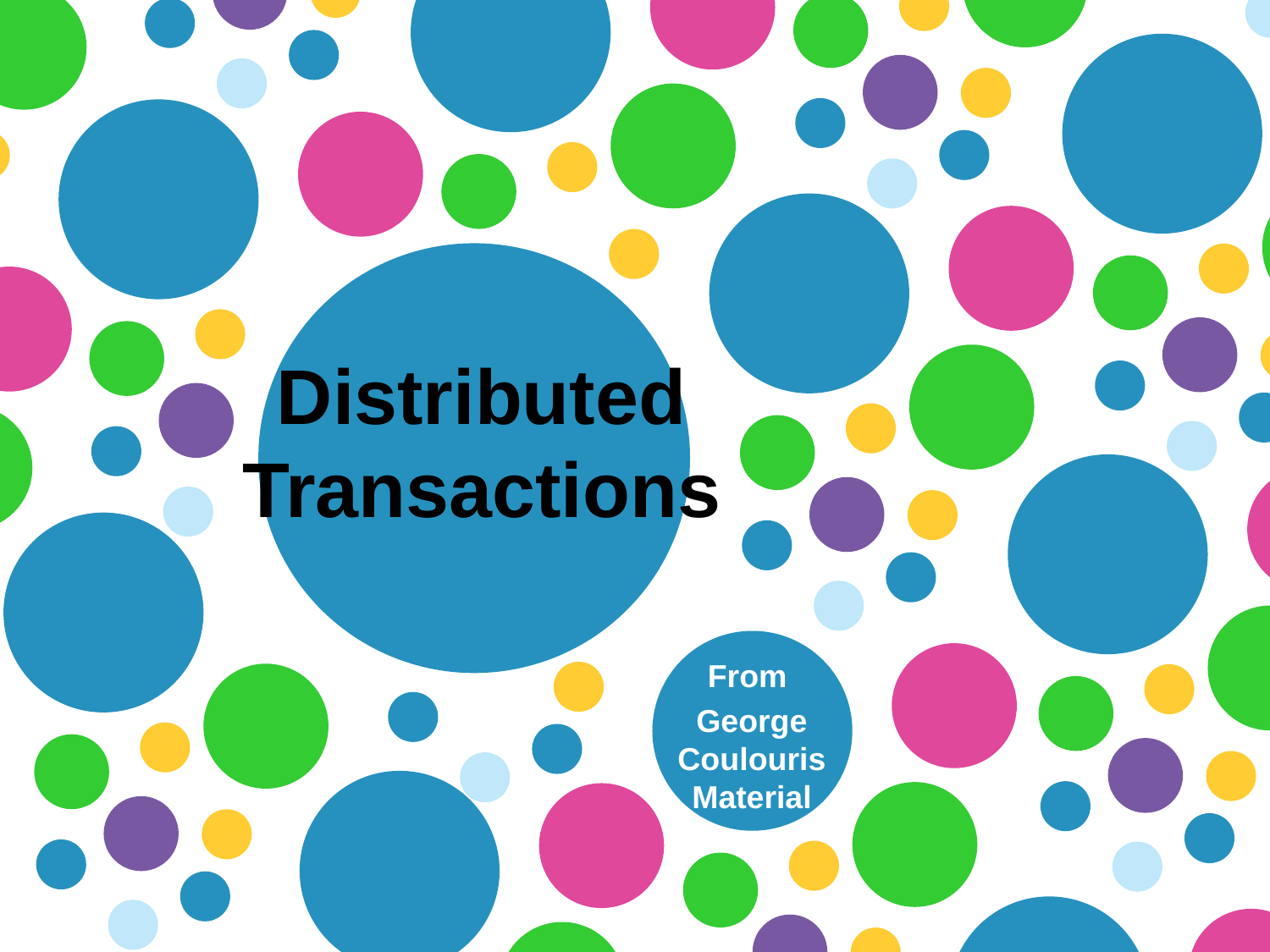

# Distributed Transactions
From
George Coulouris Material